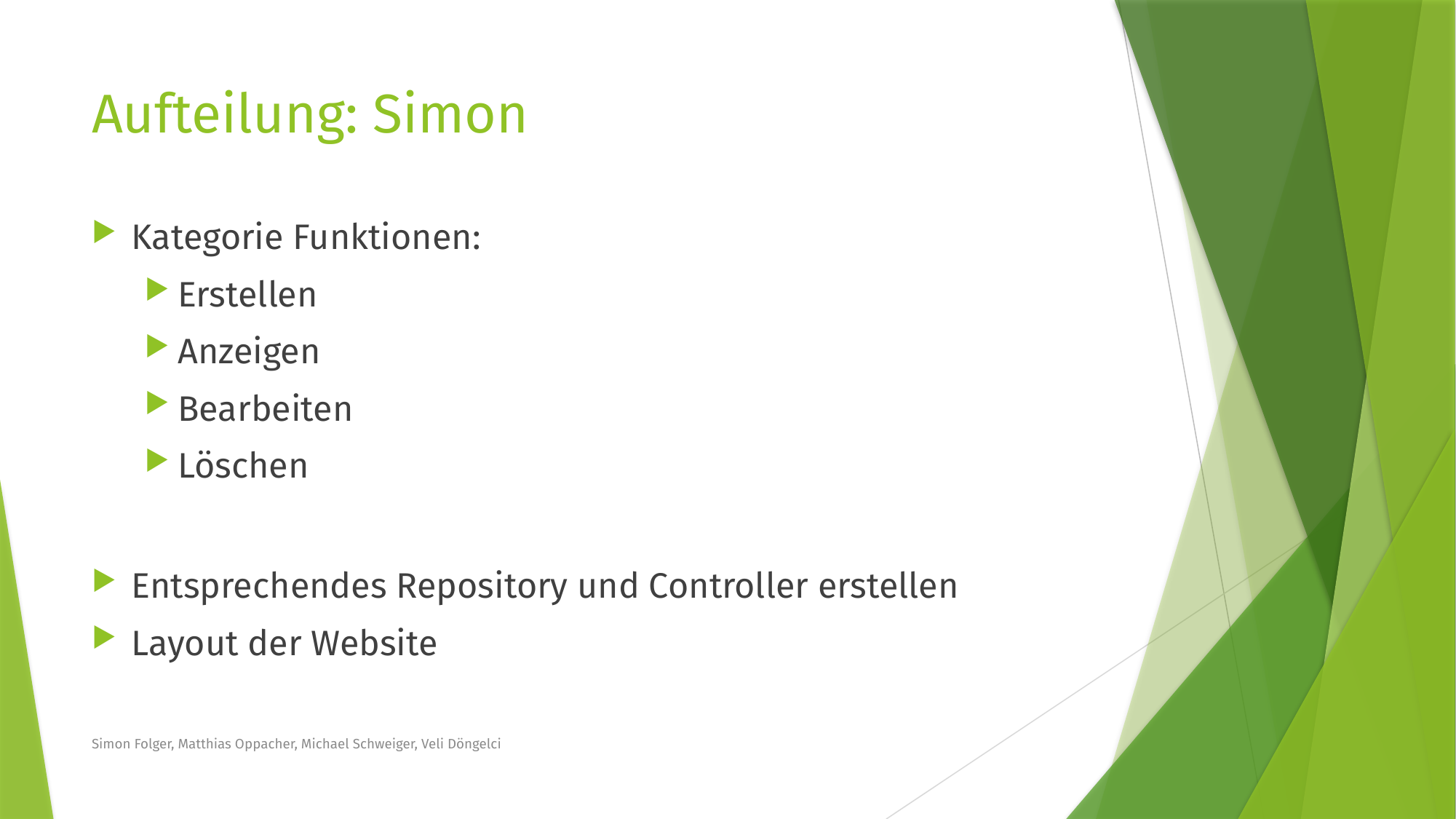

# Aufteilung: Simon
Kategorie Funktionen:
Erstellen
Anzeigen
Bearbeiten
Löschen

Entsprechendes Repository und Controller erstellen
Layout der Website

Simon Folger, Matthias Oppacher, Michael Schweiger, Veli Döngelci